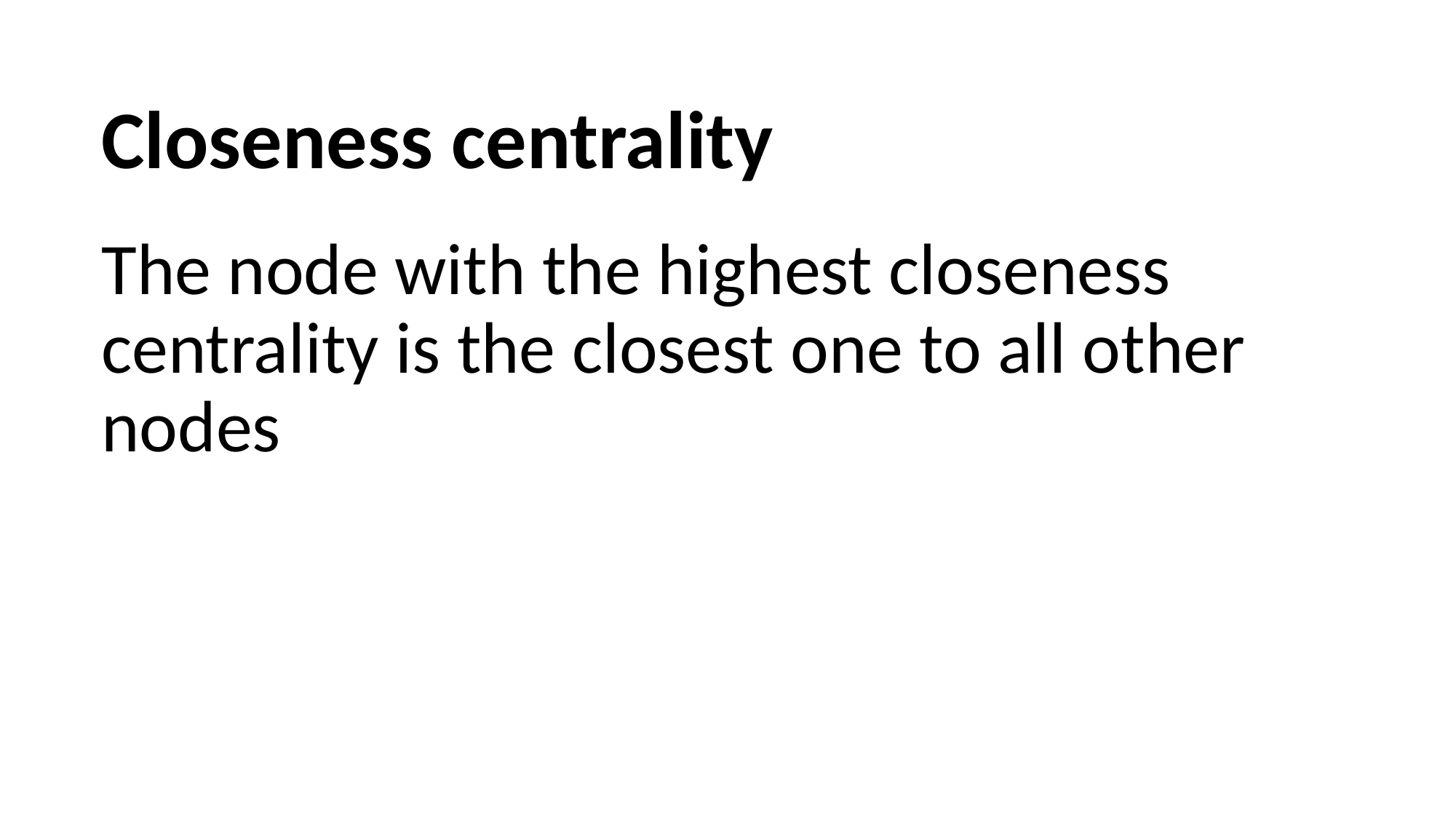

Closeness centrality
The node with the highest closeness centrality is the closest one to all other nodes